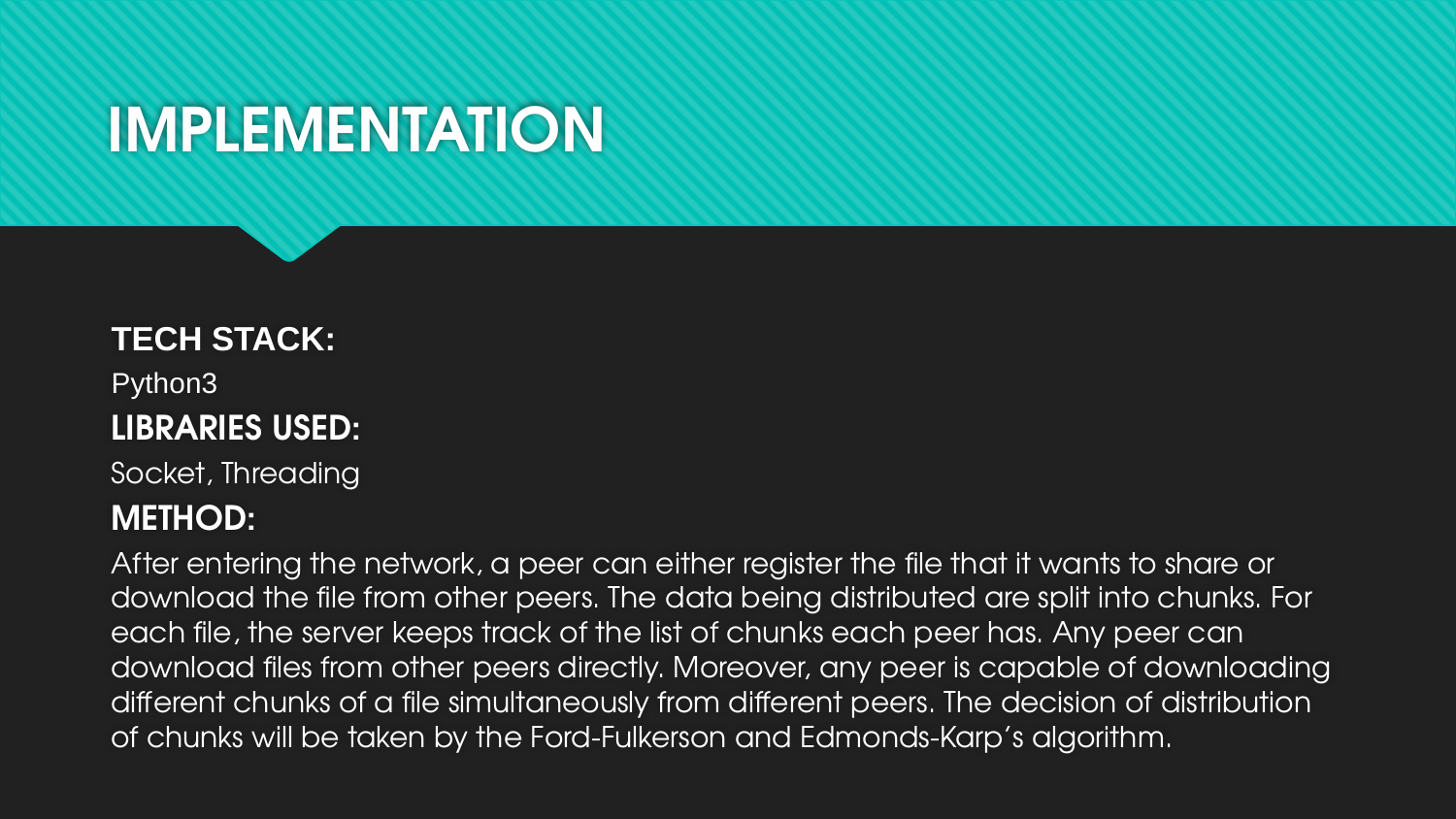

# IMPLEMENTATION
TECH STACK:
Python3
LIBRARIES USED:
Socket, Threading
METHOD:
After entering the network, a peer can either register the file that it wants to share or download the file from other peers. The data being distributed are split into chunks. For each file, the server keeps track of the list of chunks each peer has. Any peer can download files from other peers directly. Moreover, any peer is capable of downloading different chunks of a file simultaneously from different peers. The decision of distribution of chunks will be taken by the Ford-Fulkerson and Edmonds-Karp’s algorithm.